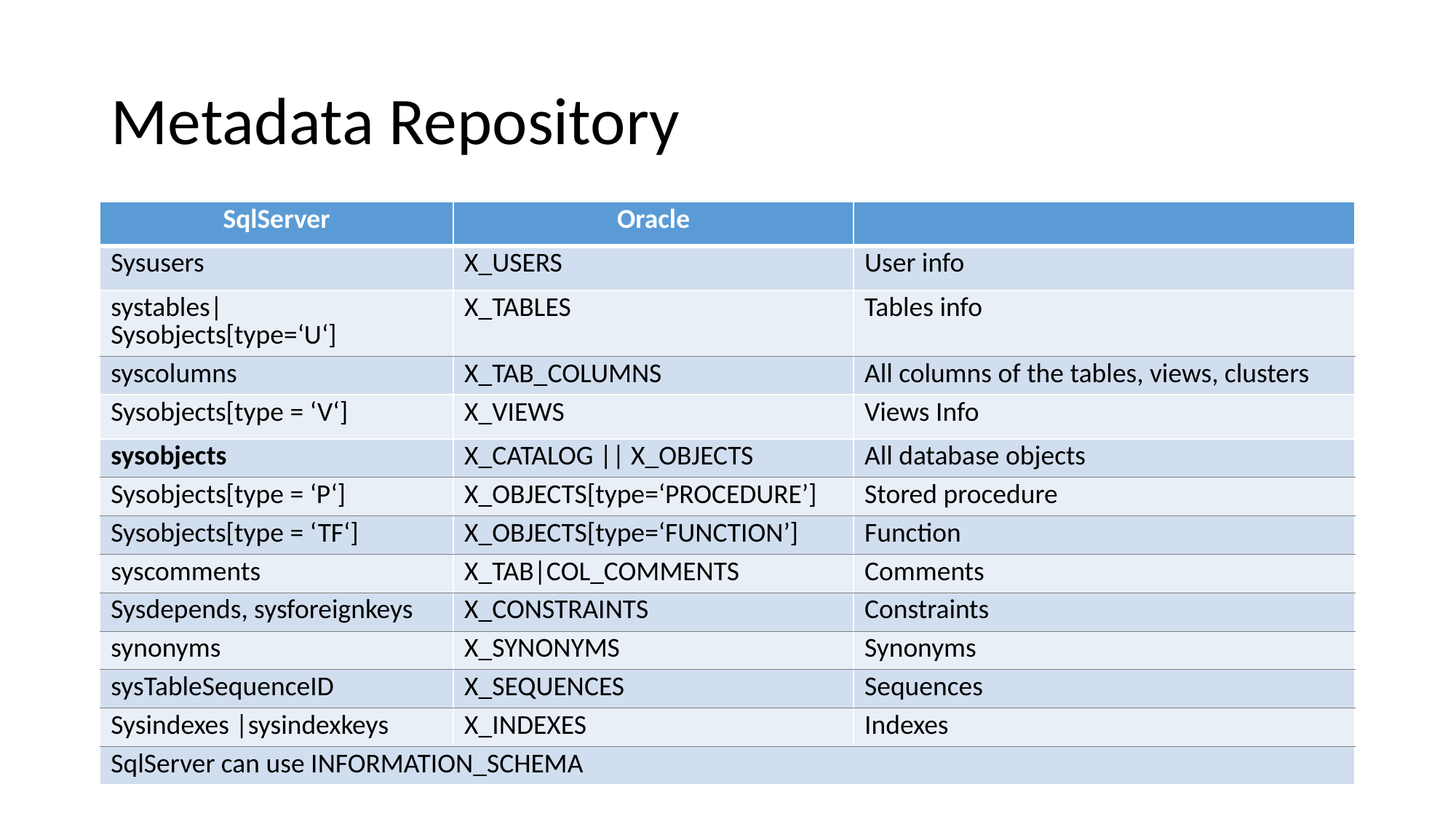

# Metadata Repository
| SqlServer | Oracle |  |
| --- | --- | --- |
| Sysusers | X\_USERS | User info |
| systables|Sysobjects[type=‘U‘] | X\_TABLES | Tables info |
| syscolumns | X\_TAB\_COLUMNS | All columns of the tables, views, clusters |
| Sysobjects[type = ‘V‘] | X\_VIEWS | Views Info |
| sysobjects | X\_CATALOG || X\_OBJECTS | All database objects |
| Sysobjects[type = ‘P‘] | X\_OBJECTS[type=‘PROCEDURE’] | Stored procedure |
| Sysobjects[type = ‘TF‘] | X\_OBJECTS[type=‘FUNCTION’] | Function |
| syscomments | X\_TAB|COL\_COMMENTS | Comments |
| Sysdepends, sysforeignkeys | X\_CONSTRAINTS | Constraints |
| synonyms | X\_SYNONYMS | Synonyms |
| sysTableSequenceID | X\_SEQUENCES | Sequences |
| Sysindexes |sysindexkeys | X\_INDEXES | Indexes |
| SqlServer can use INFORMATION\_SCHEMA |  |  |